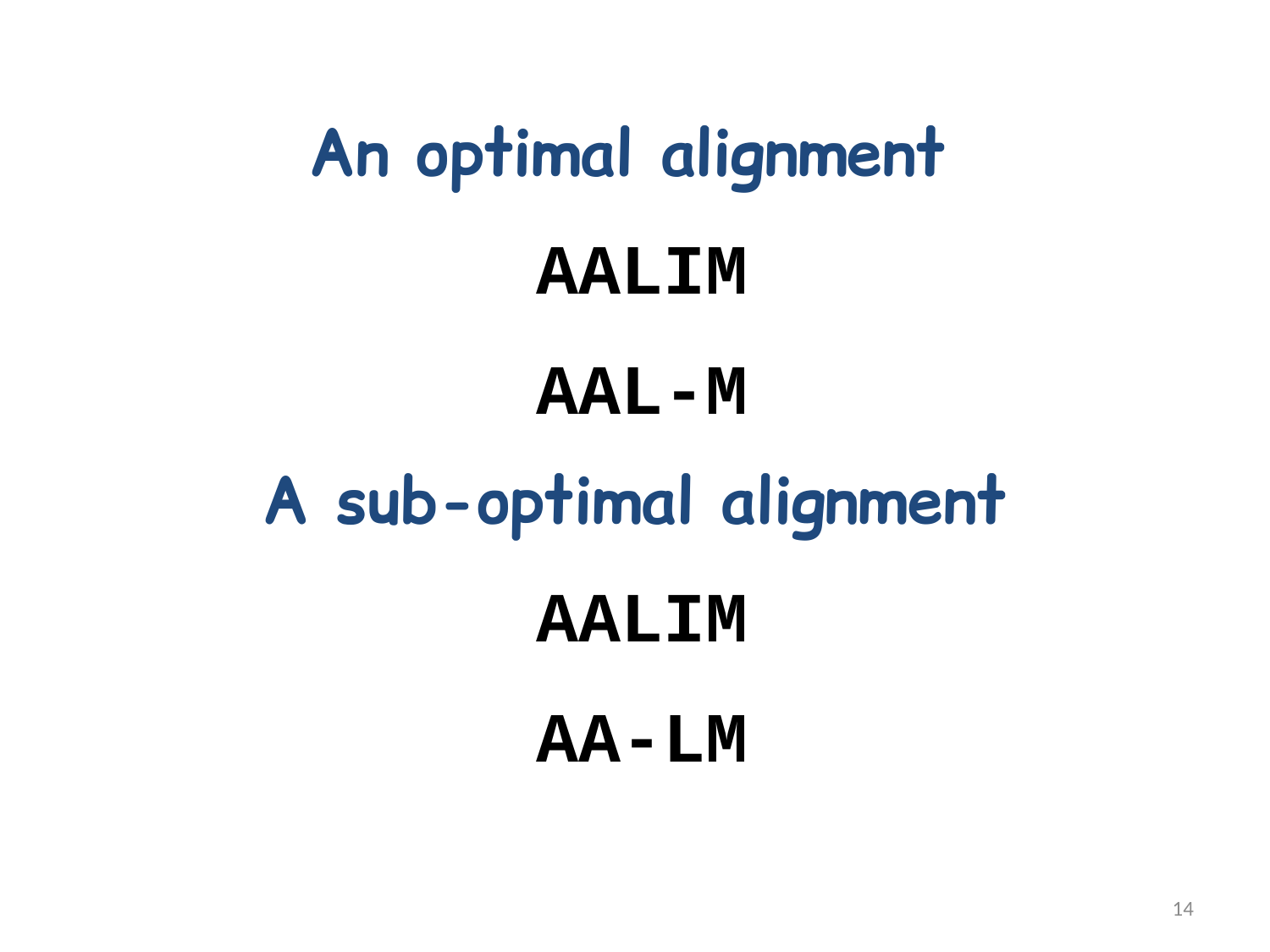

An optimal alignment
				AALIM
				AAL-M
A sub-optimal alignment
				AALIM
				AA-LM

14